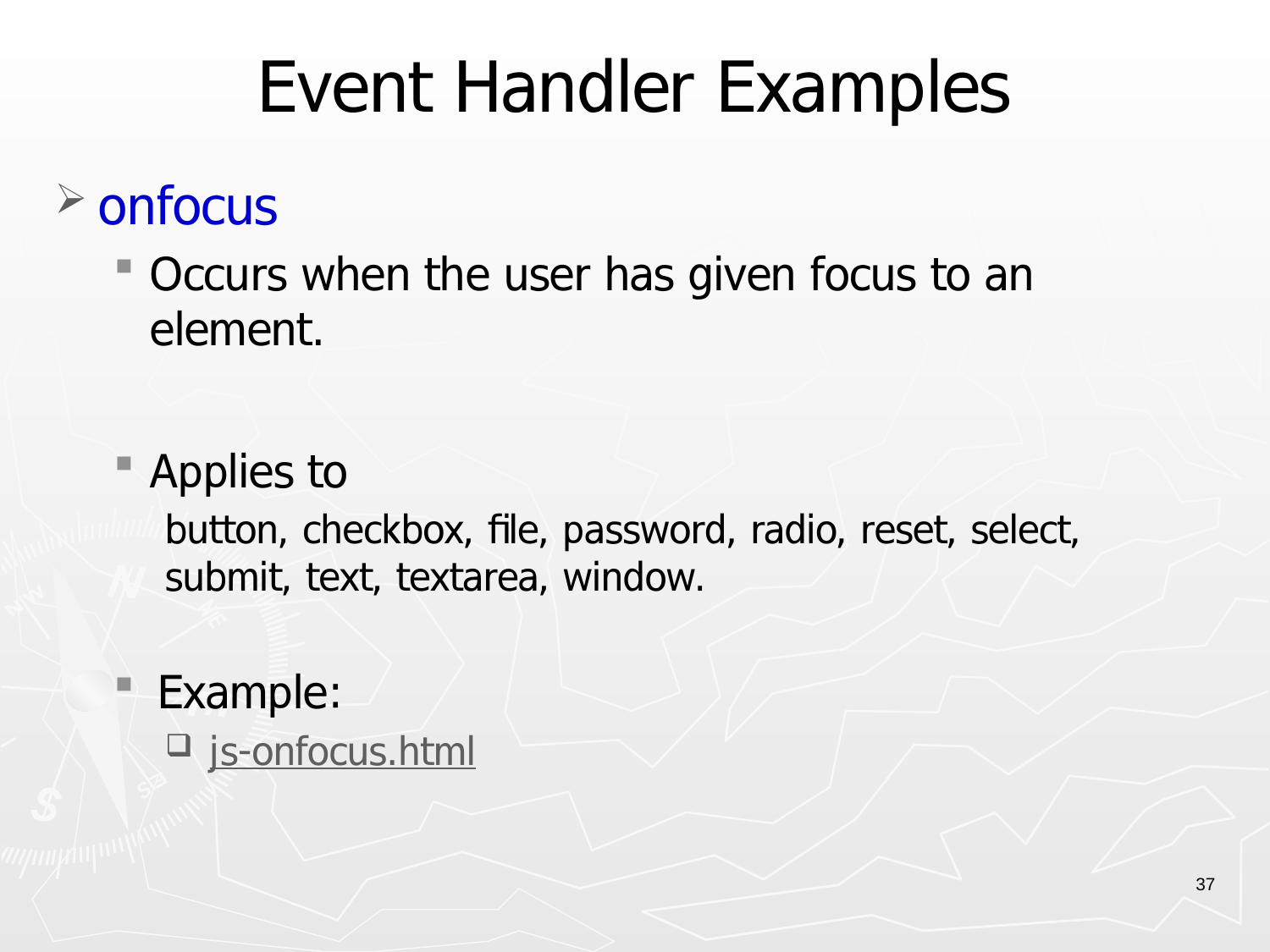

# Event Handler Examples
onfocus
Occurs when the user has given focus to an element.

Applies to
button, checkbox, file, password, radio, reset, select, submit, text, textarea, window.

Example:
js-onfocus.html

37